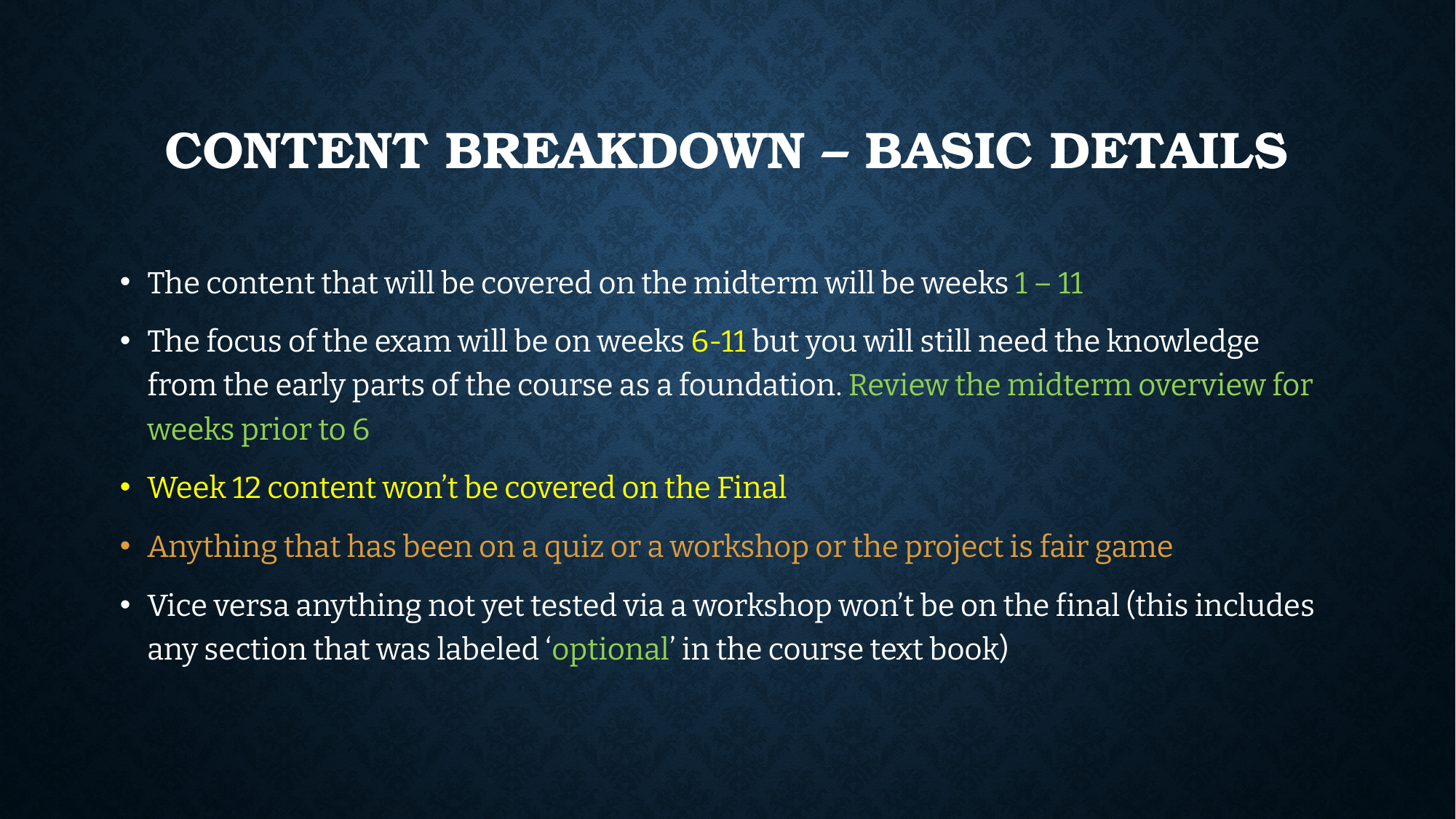

# Content Breakdown – Basic Details
The content that will be covered on the midterm will be weeks 1 – 11
The focus of the exam will be on weeks 6-11 but you will still need the knowledge from the early parts of the course as a foundation. Review the midterm overview for weeks prior to 6
Week 12 content won’t be covered on the Final
Anything that has been on a quiz or a workshop or the project is fair game
Vice versa anything not yet tested via a workshop won’t be on the final (this includes any section that was labeled ‘optional’ in the course text book)